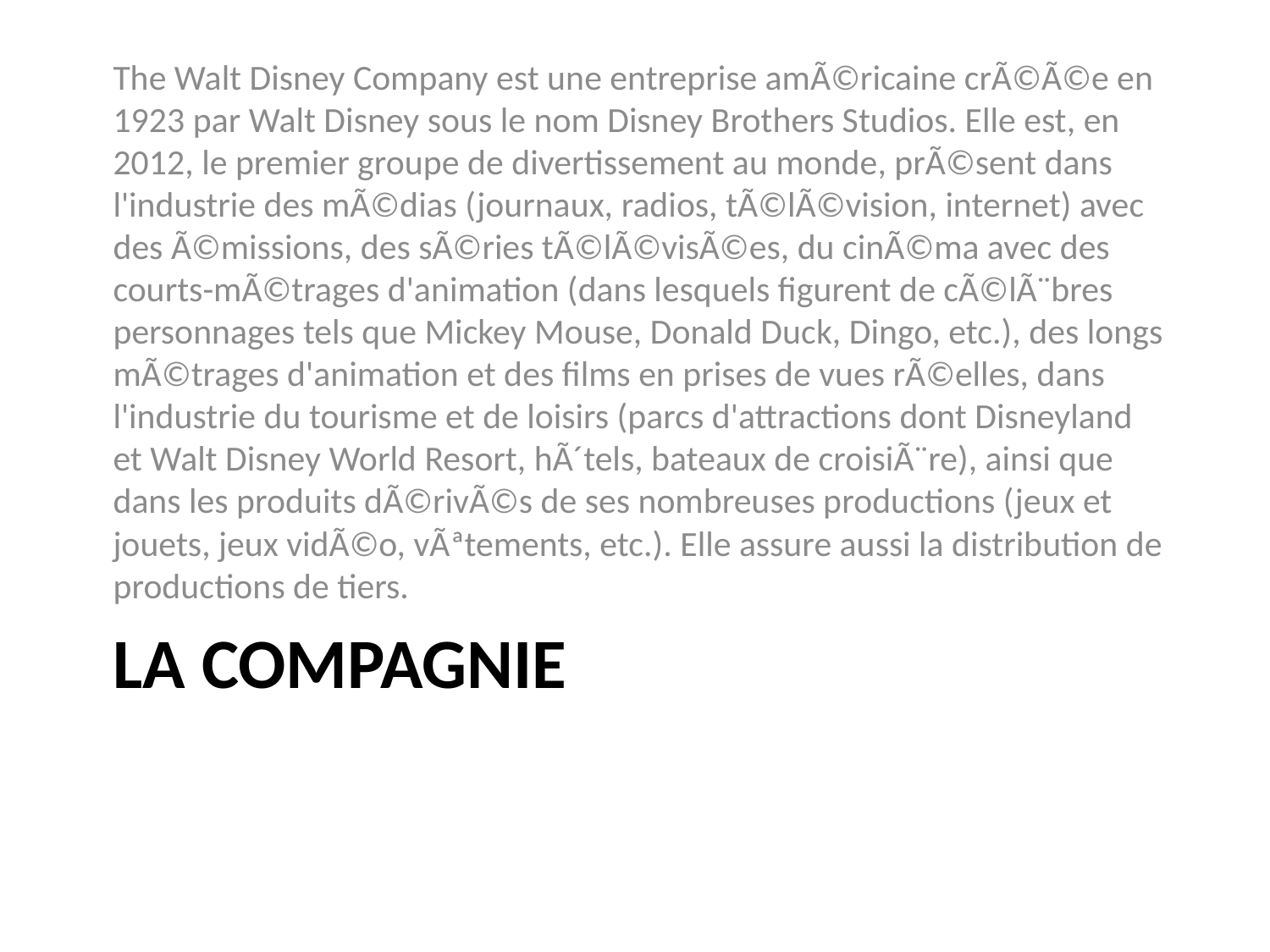

The Walt Disney Company est une entreprise amÃ©ricaine crÃ©Ã©e en 1923 par Walt Disney sous le nom Disney Brothers Studios. Elle est, en 2012, le premier groupe de divertissement au monde, prÃ©sent dans l'industrie des mÃ©dias (journaux, radios, tÃ©lÃ©vision, internet) avec des Ã©missions, des sÃ©ries tÃ©lÃ©visÃ©es, du cinÃ©ma avec des courts-mÃ©trages d'animation (dans lesquels figurent de cÃ©lÃ¨bres personnages tels que Mickey Mouse, Donald Duck, Dingo, etc.), des longs mÃ©trages d'animation et des films en prises de vues rÃ©elles, dans l'industrie du tourisme et de loisirs (parcs d'attractions dont Disneyland et Walt Disney World Resort, hÃ´tels, bateaux de croisiÃ¨re), ainsi que dans les produits dÃ©rivÃ©s de ses nombreuses productions (jeux et jouets, jeux vidÃ©o, vÃªtements, etc.). Elle assure aussi la distribution de productions de tiers.
# La compagnie